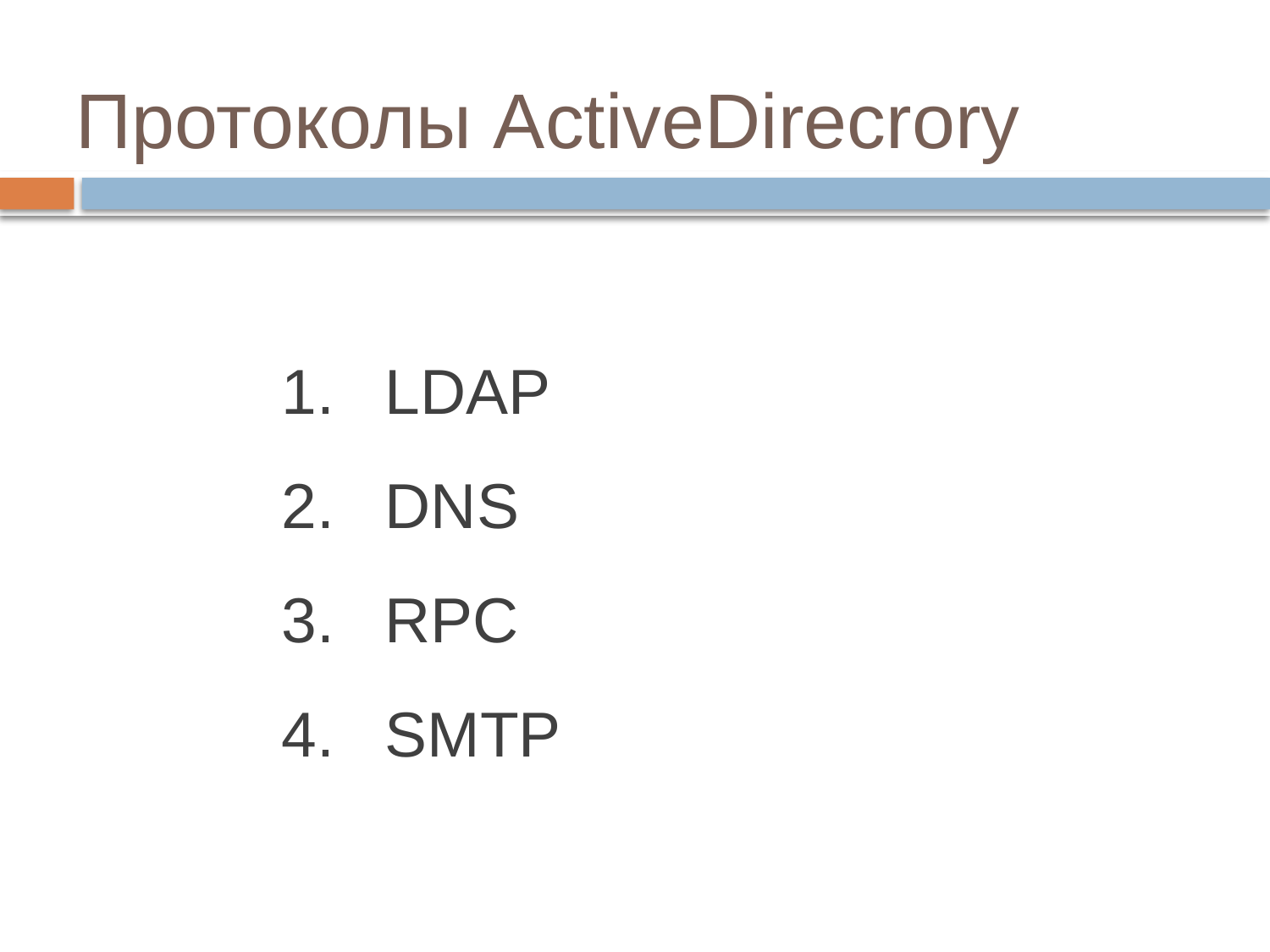

# Протоколы ActiveDirecrory
LDAP
DNS
RPC
SMTP